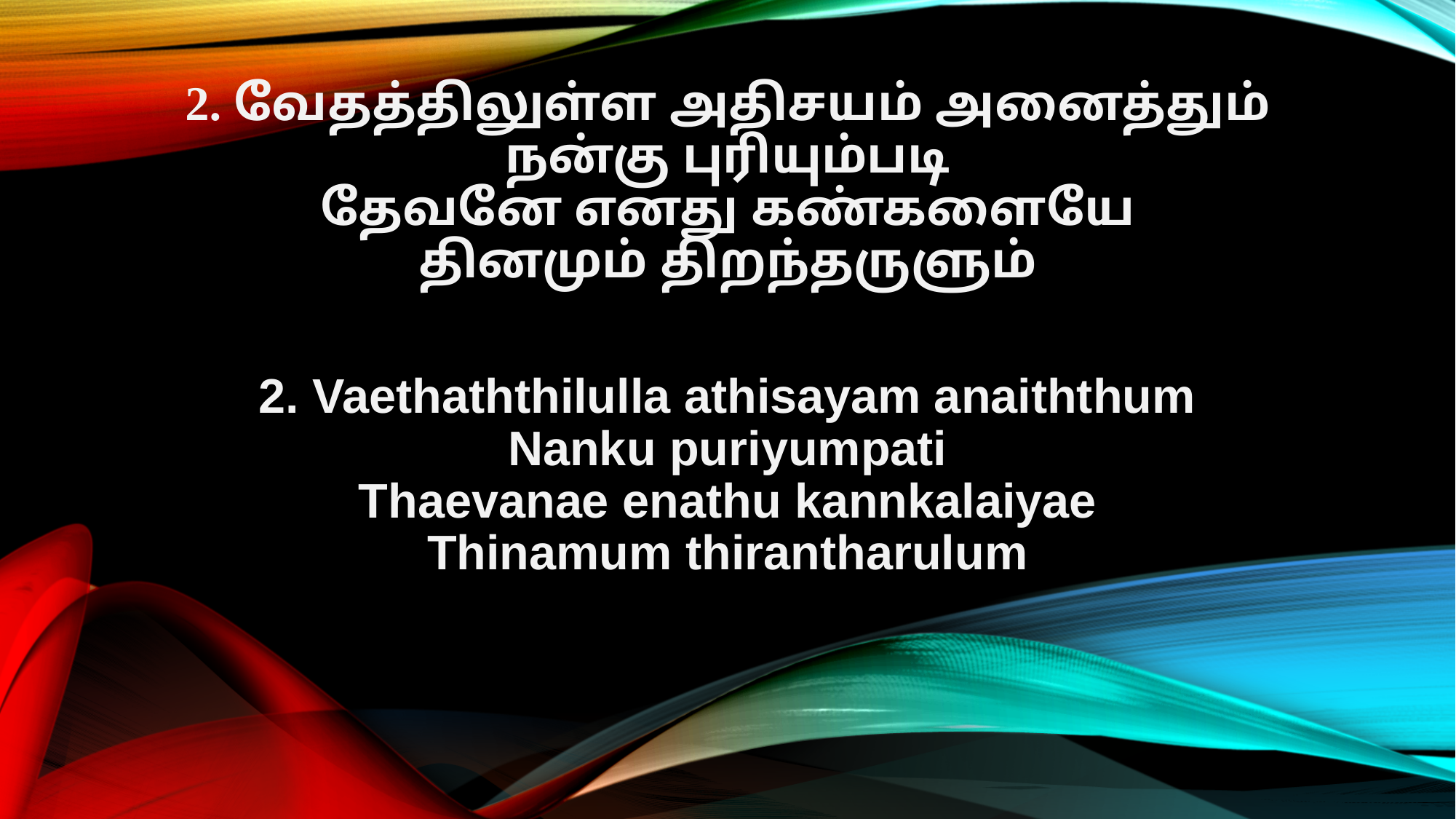

2. வேதத்திலுள்ள அதிசயம் அனைத்தும்
நன்கு புரியும்படி
தேவனே எனது கண்களையே
தினமும் திறந்தருளும்

2. Vaethaththilulla athisayam anaiththum
Nanku puriyumpati
Thaevanae enathu kannkalaiyae
Thinamum thirantharulum